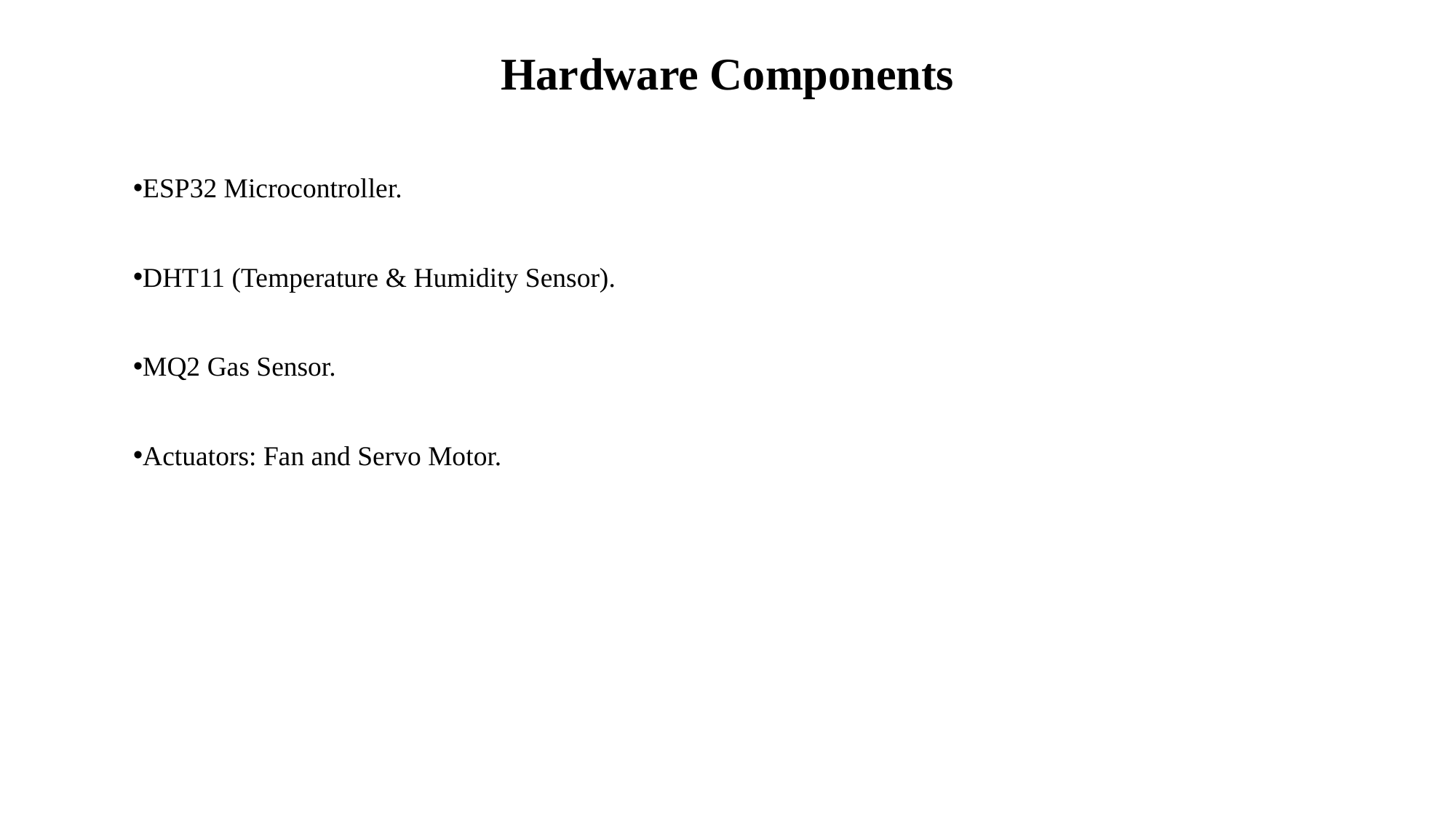

# Hardware Components
ESP32 Microcontroller.

DHT11 (Temperature & Humidity Sensor).

MQ2 Gas Sensor.

Actuators: Fan and Servo Motor.